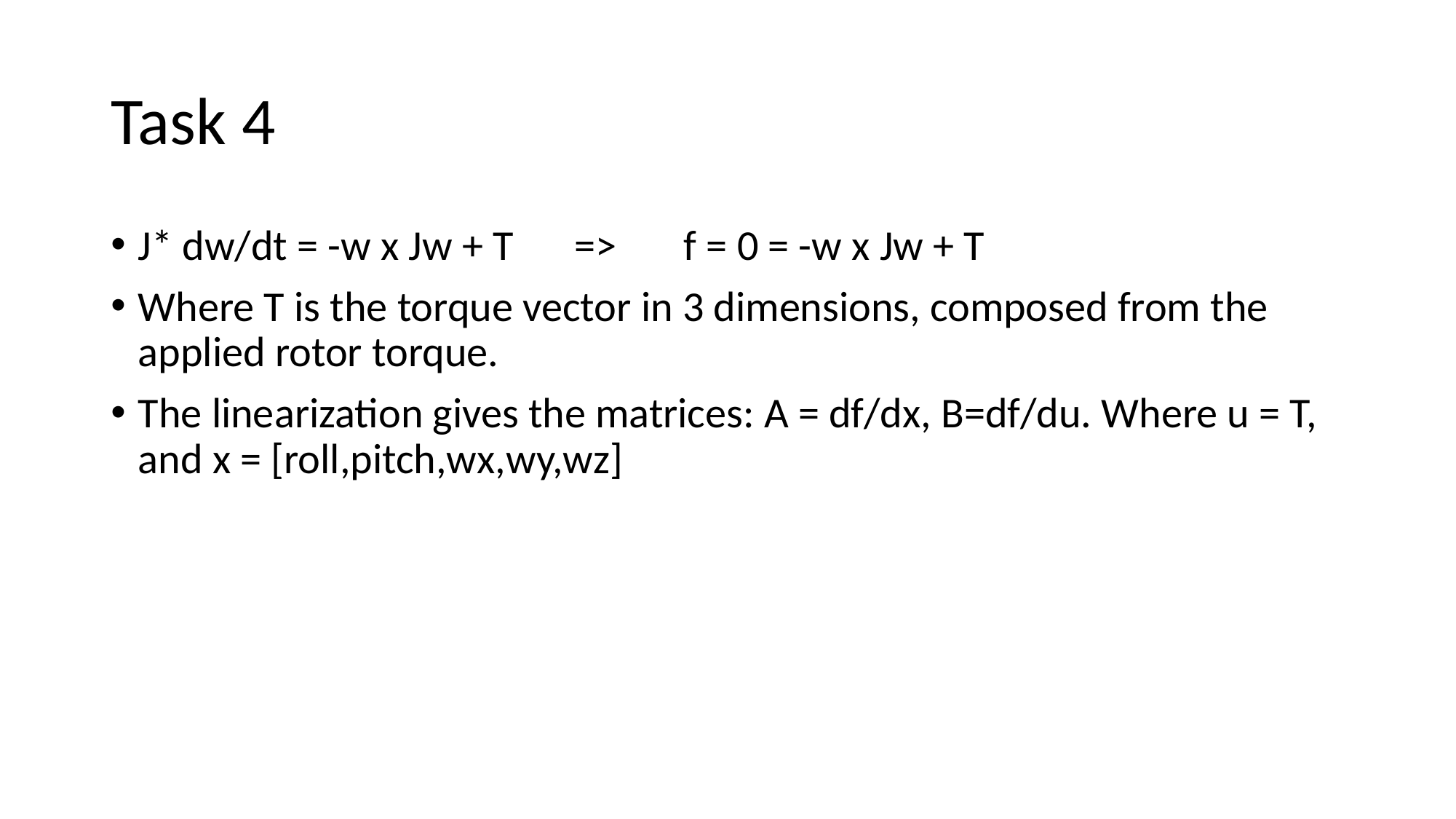

# Task 4
J* dw/dt = -w x Jw + T 	=> 	f = 0 = -w x Jw + T
Where T is the torque vector in 3 dimensions, composed from the applied rotor torque.
The linearization gives the matrices: A = df/dx, B=df/du. Where u = T, and x = [roll,pitch,wx,wy,wz]